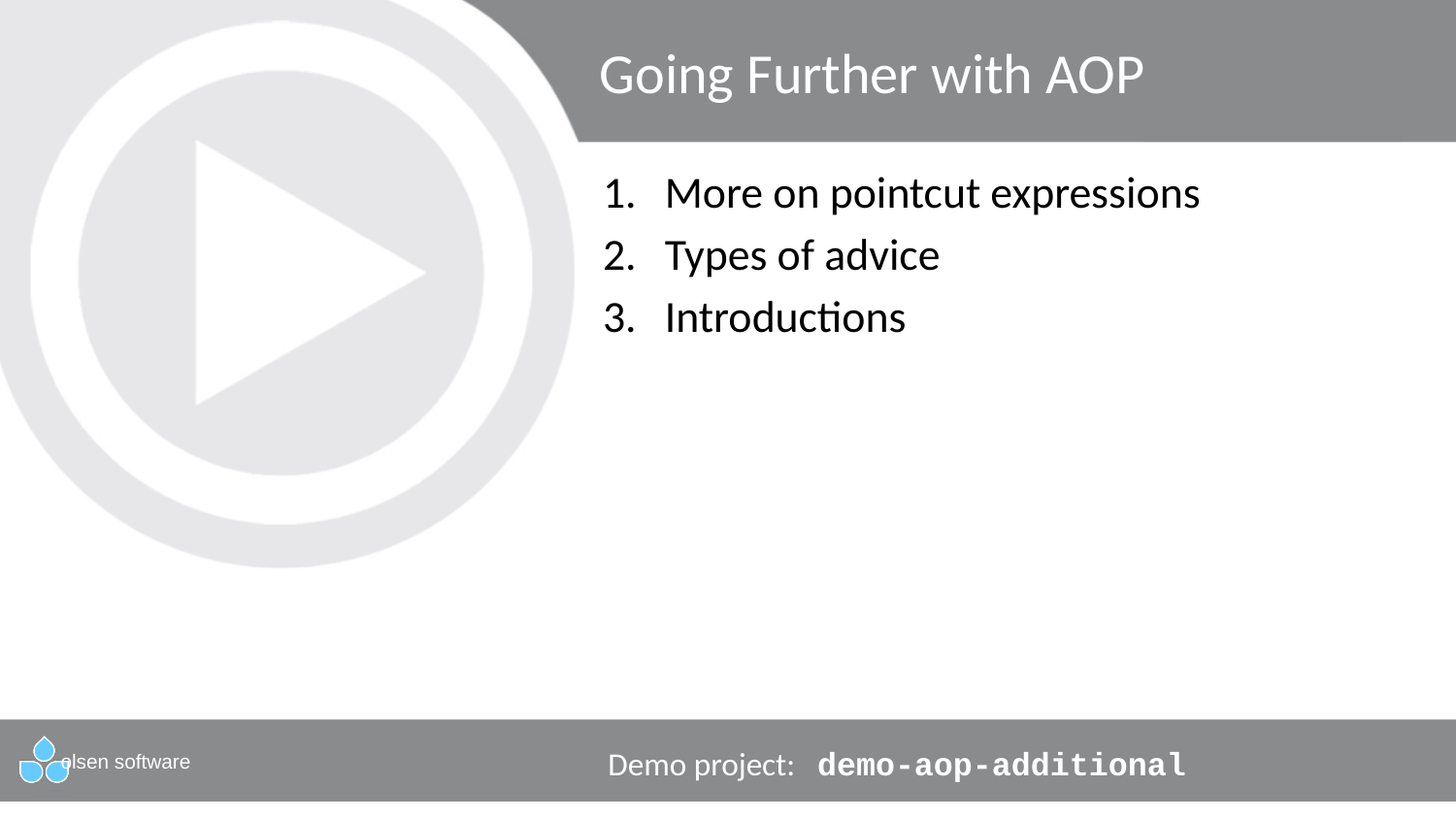

Going Further with AOP
More on pointcut expressions
Types of advice
Introductions
Demo project:   demo-aop-additional